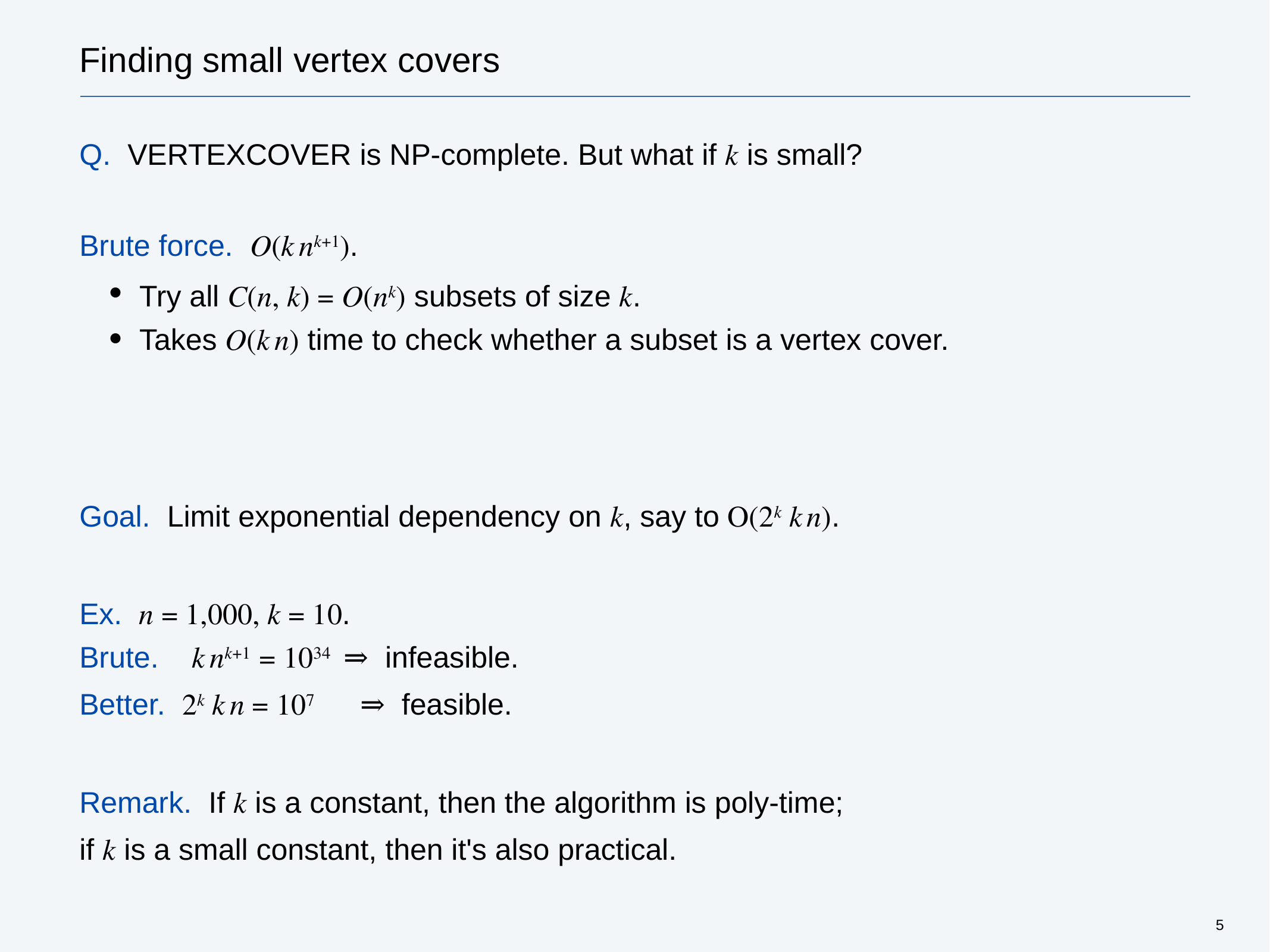

# Finding small vertex covers
Q.  VertexCover is NP-complete. But what if k is small?

Brute force.  O(k nk+1).
Try all C(n, k) = O(nk) subsets of size k.
Takes O(k n) time to check whether a subset is a vertex cover.

Goal.  Limit exponential dependency on k, say to O(2k k n).

Ex.  n = 1,000, k = 10.
Brute.    k nk+1  = 1034   ⇒  infeasible.
Better.  2k k n = 107	   ⇒  feasible.

Remark.  If k is a constant, then the algorithm is poly-time;
if k is a small constant, then it's also practical.
5